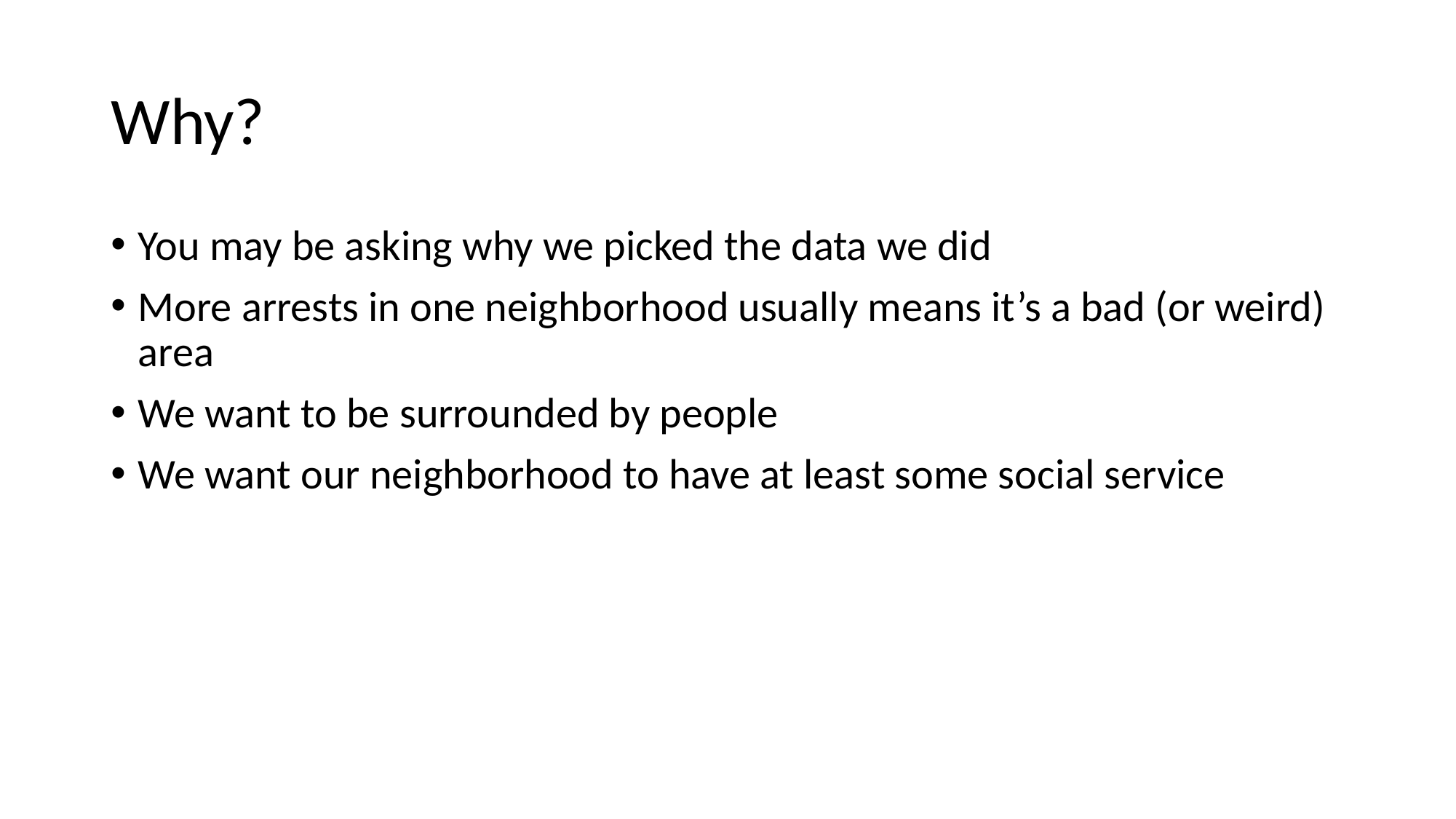

# Why?
You may be asking why we picked the data we did
More arrests in one neighborhood usually means it’s a bad (or weird) area
We want to be surrounded by people
We want our neighborhood to have at least some social service